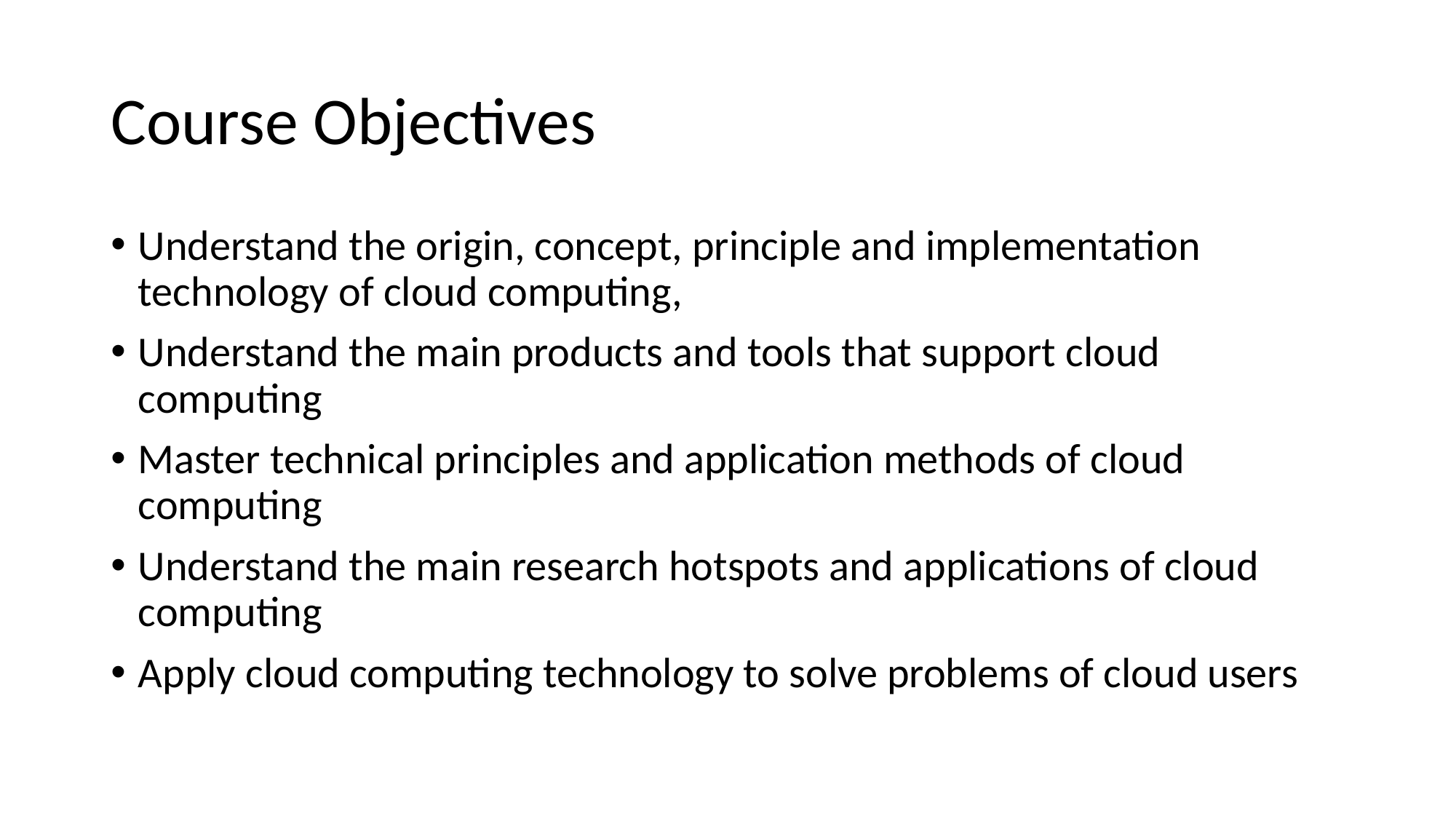

# Course Objectives
Understand the origin, concept, principle and implementation technology of cloud computing,
Understand the main products and tools that support cloud computing
Master technical principles and application methods of cloud computing
Understand the main research hotspots and applications of cloud computing
Apply cloud computing technology to solve problems of cloud users